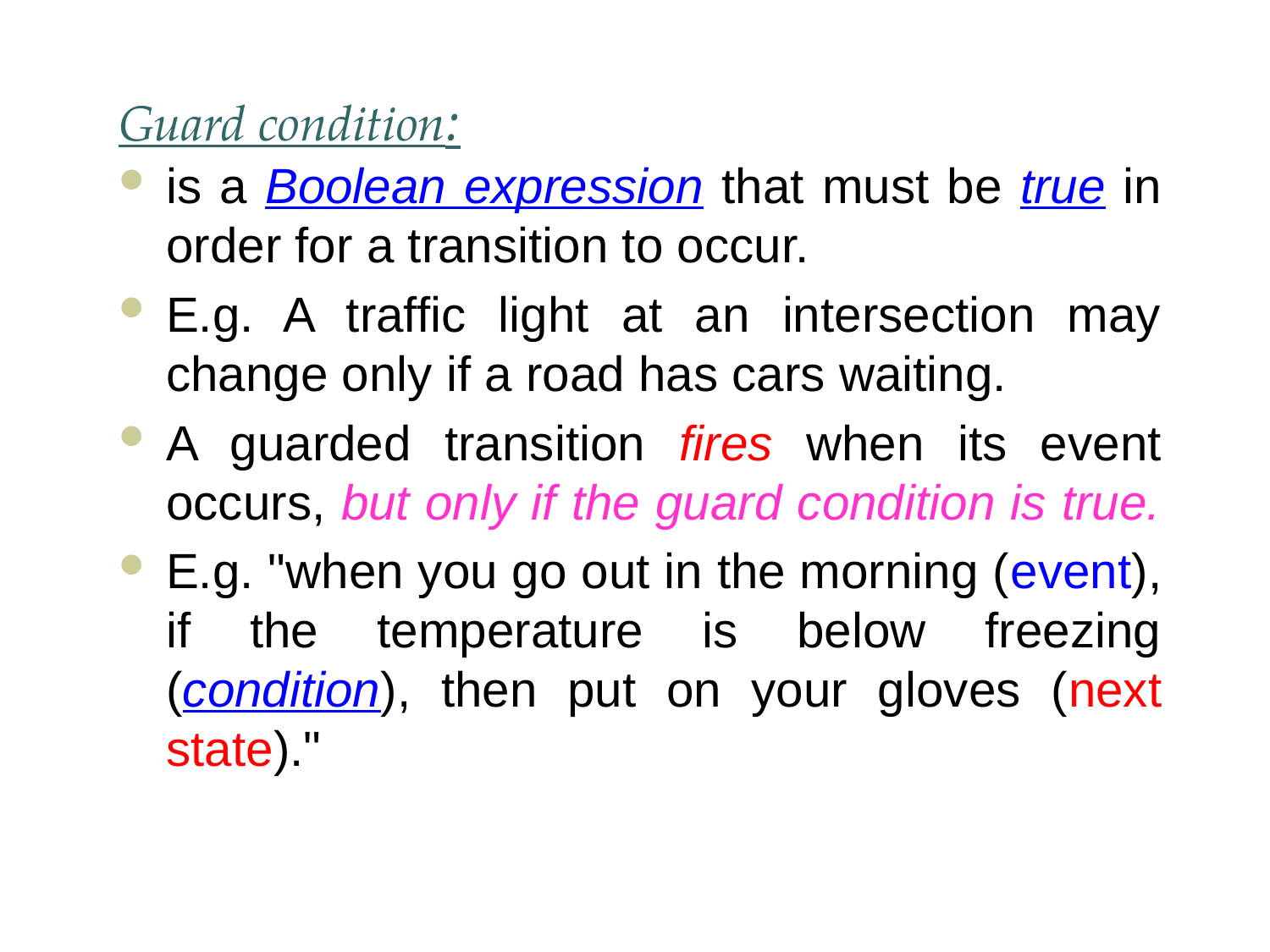

# Guard condition:
is a Boolean expression that must be true in order for a transition to occur.
E.g. A traffic light at an intersection may change only if a road has cars waiting.
A guarded transition fires when its event occurs, but only if the guard condition is true.
E.g. "when you go out in the morning (event), if the temperature is below freezing (condition), then put on your gloves (next state)."